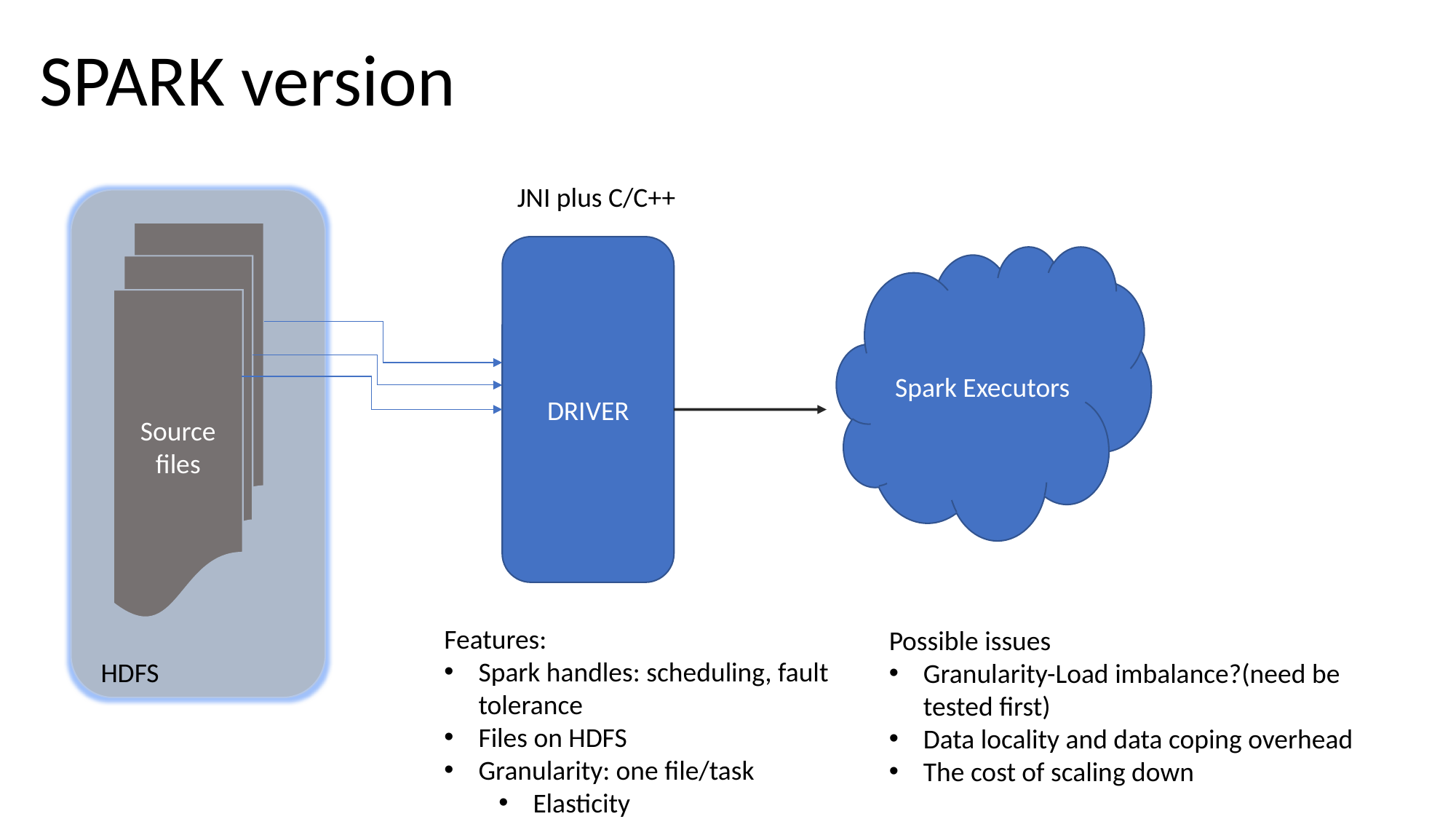

SPARK version
JNI plus C/C++

Source files
DRIVER
Spark Executors
Features:
Spark handles: scheduling, fault tolerance
Files on HDFS
Granularity: one file/task
Elasticity
Possible issues
Granularity-Load imbalance?(need be tested first)
Data locality and data coping overhead
The cost of scaling down
HDFS